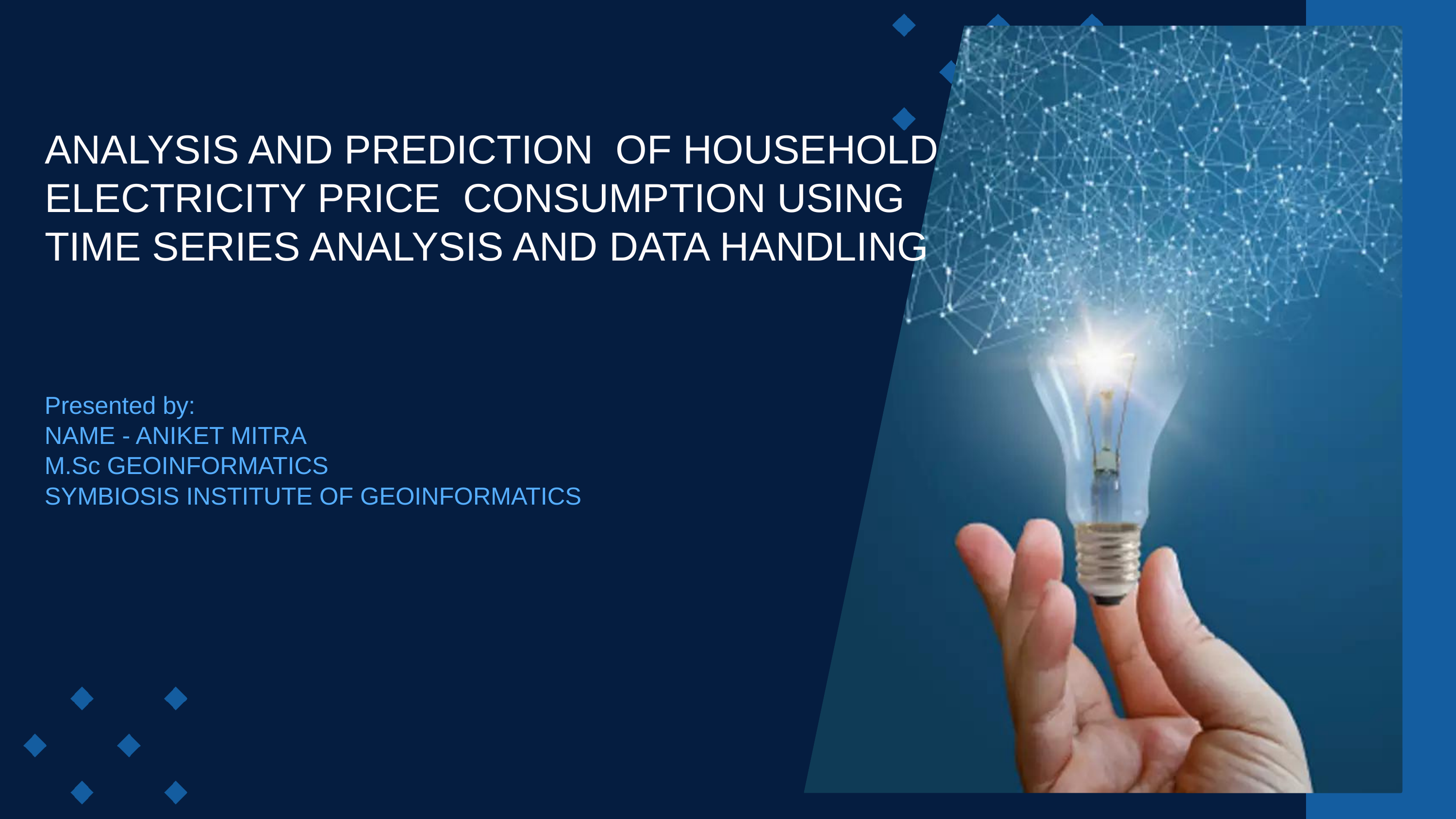

ANALYSIS AND PREDICTION  OF HOUSEHOLD ELECTRICITY PRICE  CONSUMPTION USING TIME SERIES ANALYSIS AND DATA HANDLING

Presented by:
NAME - ANIKET MITRA
M.Sc GEOINFORMATICS
SYMBIOSIS INSTITUTE OF GEOINFORMATICS